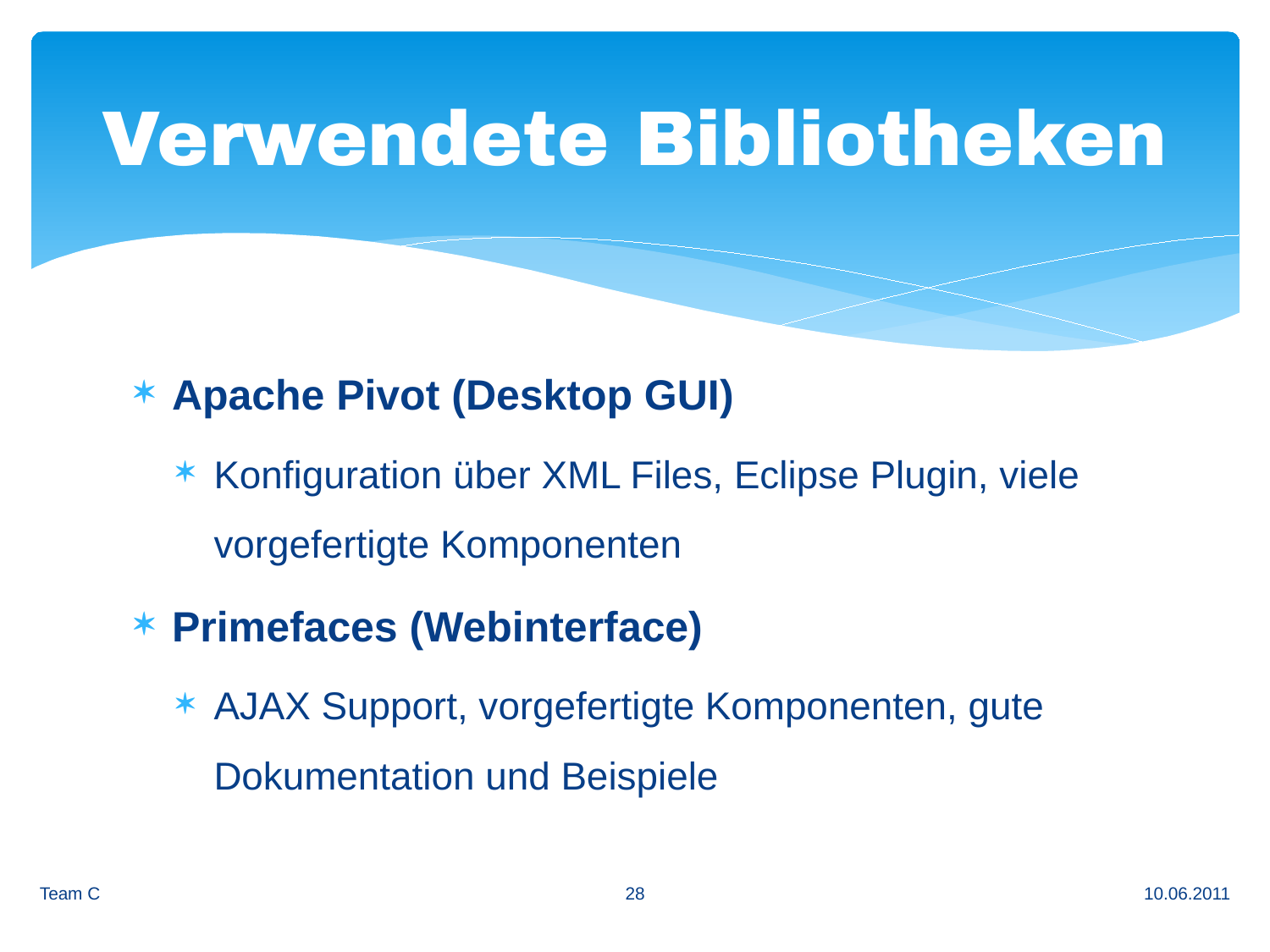

# Verwendete Bibliotheken
Apache Pivot (Desktop GUI)
Konfiguration über XML Files, Eclipse Plugin, viele vorgefertigte Komponenten
Primefaces (Webinterface)
AJAX Support, vorgefertigte Komponenten, gute Dokumentation und Beispiele
28
Team C
10.06.2011